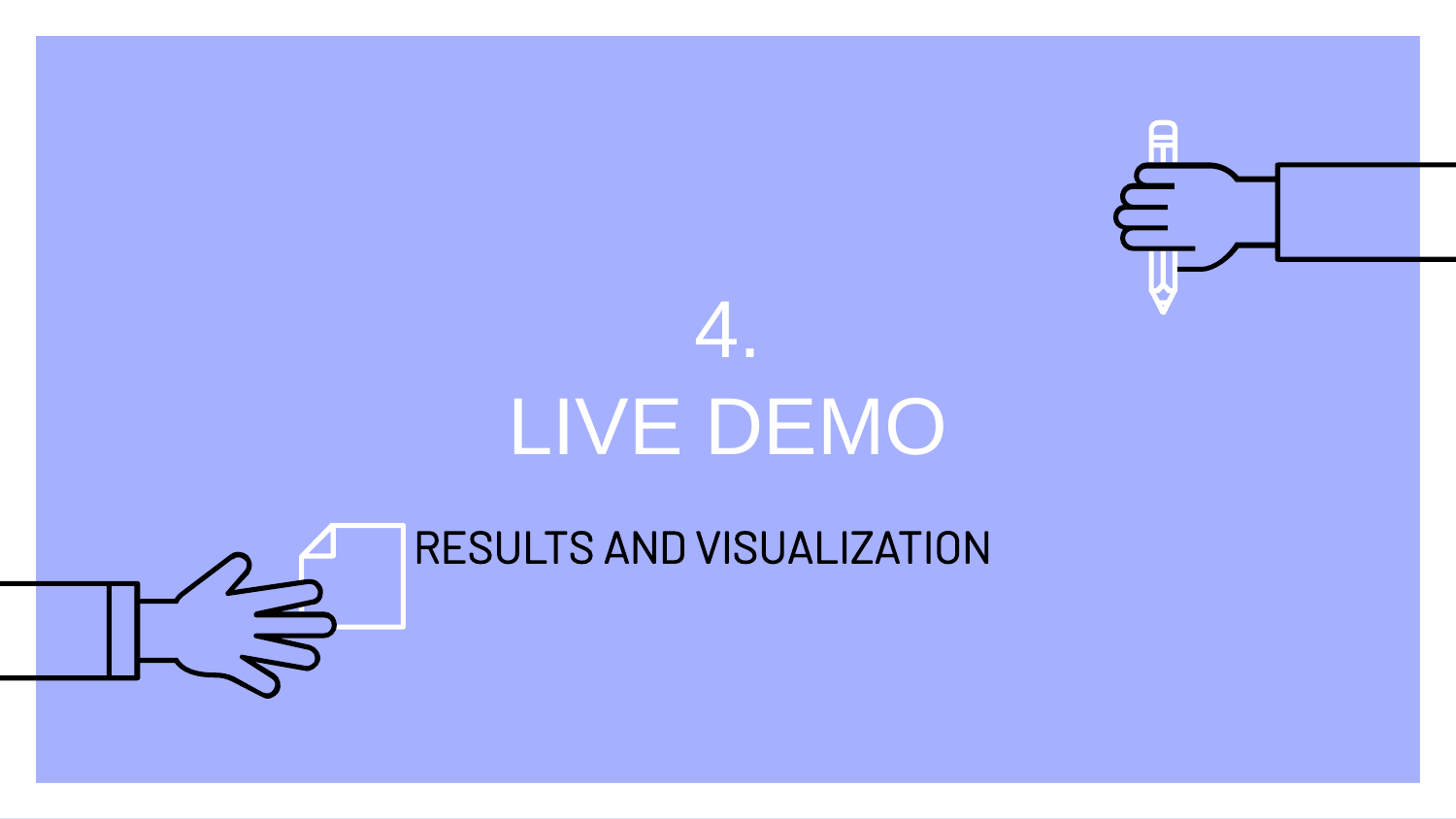

# 4.
LIVE DEMO
RESULTS AND VISUALIZATION